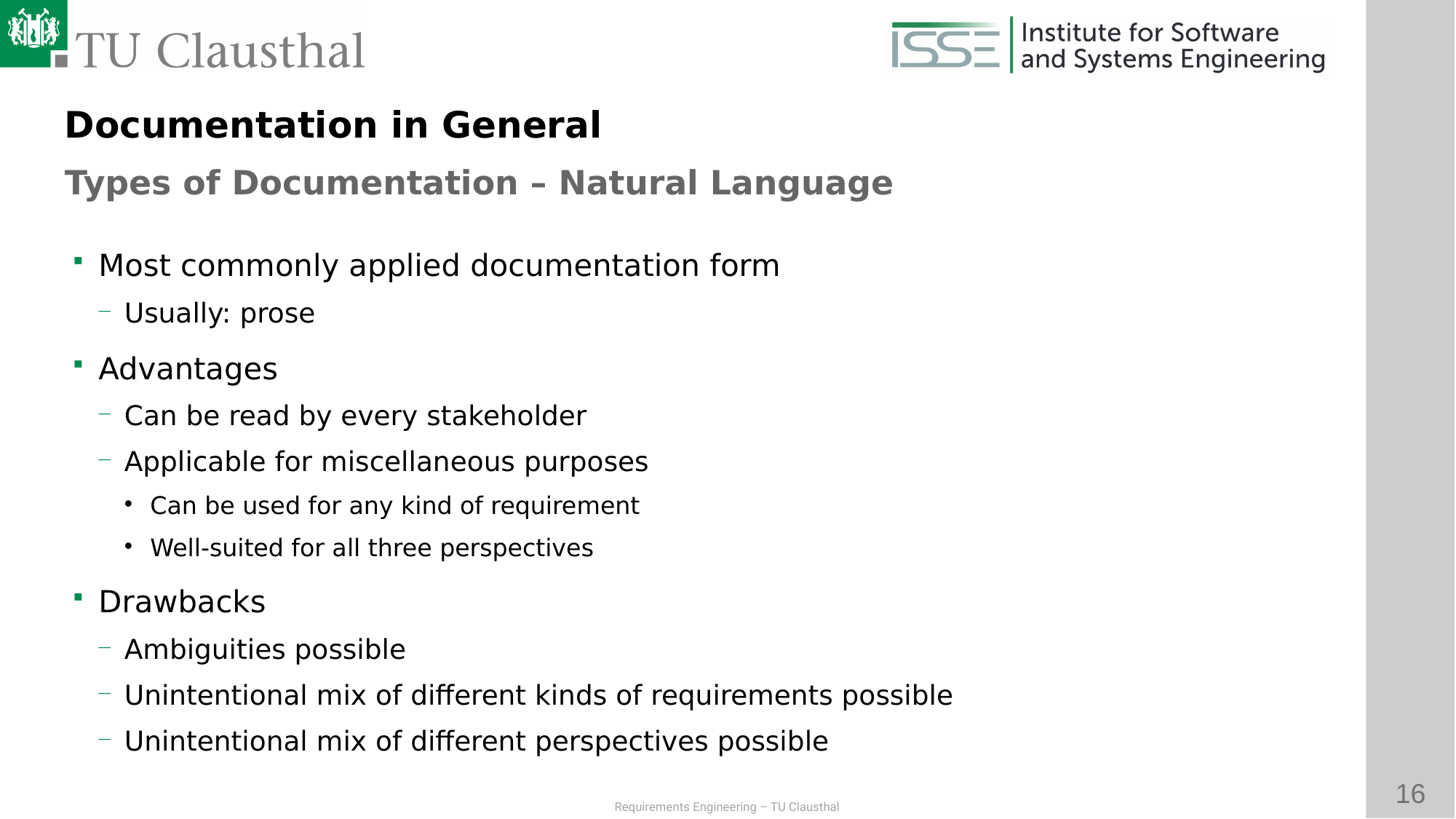

Documentation in General
Types of Documentation – Natural Language

# Most commonly applied documentation form
Usually: prose
Advantages
Can be read by every stakeholder
Applicable for miscellaneous purposes
Can be used for any kind of requirement
Well-suited for all three perspectives
Drawbacks
Ambiguities possible
Unintentional mix of different kinds of requirements possible
Unintentional mix of different perspectives possible